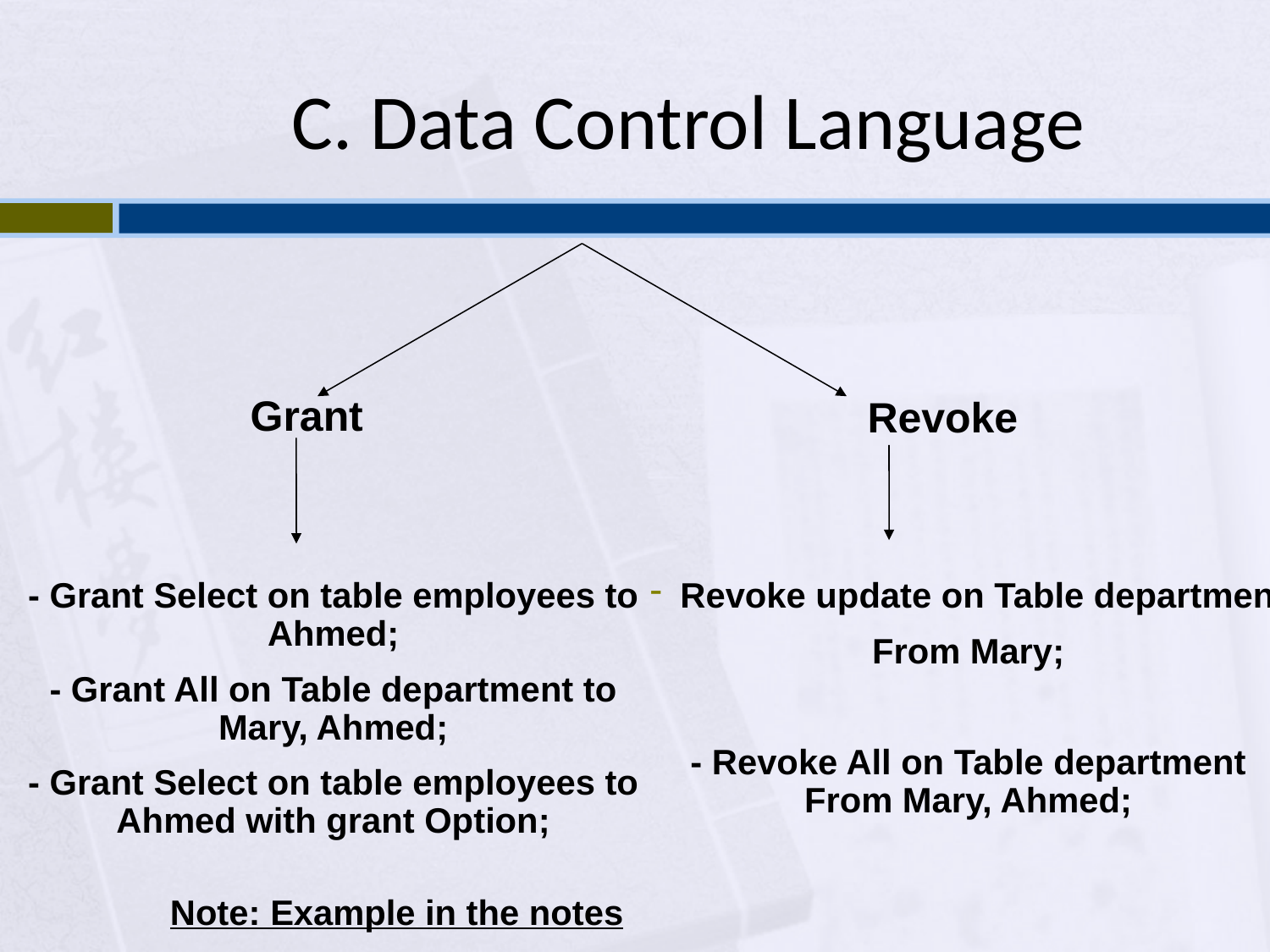

# C. Data Control Language

Grant
Revoke

- Grant Select on table employees to Ahmed;
- Grant All on Table department to Mary, Ahmed;
- Grant Select on table employees to Ahmed with grant Option;

Revoke update on Table department
From Mary;

- Revoke All on Table department From Mary, Ahmed;
Note: Example in the notes